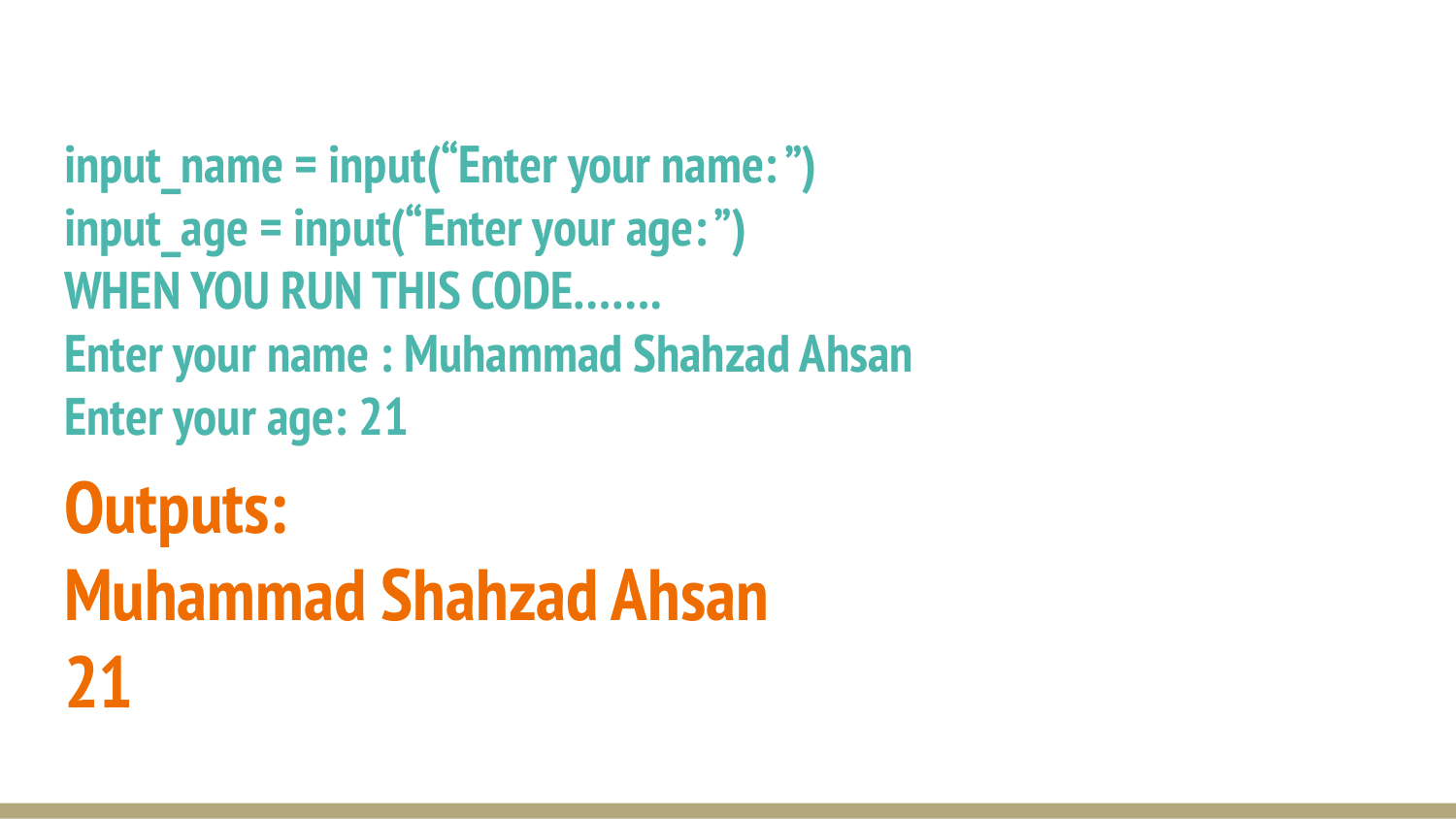

# input_name = input(“Enter your name: ”)
input_age = input(“Enter your age: ”)
WHEN YOU RUN THIS CODE…….
Enter your name : Muhammad Shahzad Ahsan
Enter your age: 21
Outputs:
Muhammad Shahzad Ahsan
21